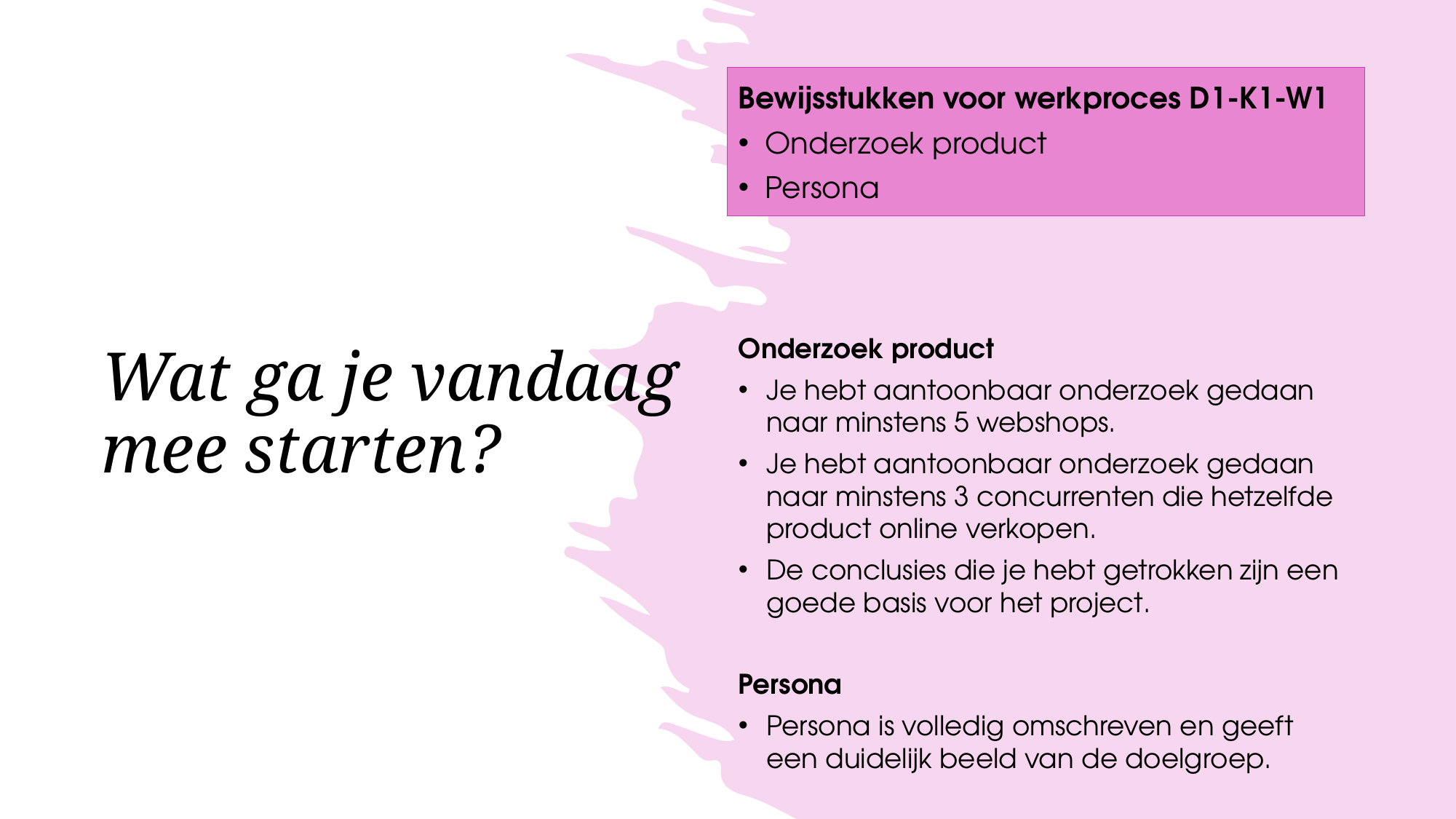

Bewijsstukken voor werkproces D1-K1-W1
Onderzoek product
Persona
Onderzoek product
Je hebt aantoonbaar onderzoek gedaan naar minstens 5 webshops.
Je hebt aantoonbaar onderzoek gedaan naar minstens 3 concurrenten die hetzelfde product online verkopen.
De conclusies die je hebt getrokken zijn een goede basis voor het project.

Persona
Persona is volledig omschreven en geeft een duidelijk beeld van de doelgroep.
Wat ga je vandaag mee starten?